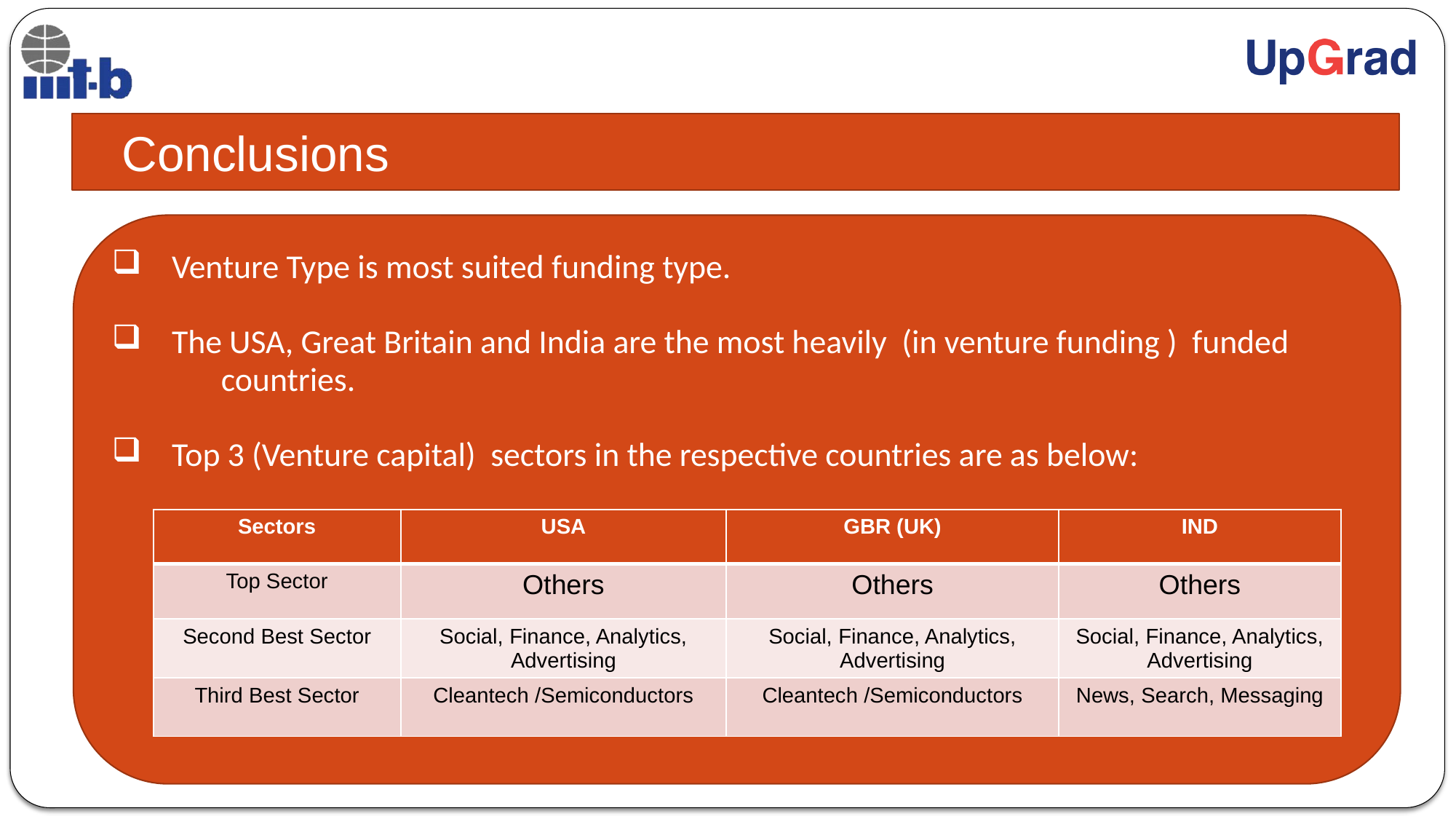

Conclusions
    Venture Type is most suited funding type.

    The USA, Great Britain and India are the most heavily  (in venture funding )  funded         	countries.

    Top 3 (Venture capital)  sectors in the respective countries are as below:

| Sectors | USA | GBR (UK) | IND |
| --- | --- | --- | --- |
| Top Sector | Others | Others | Others |
| Second Best Sector | Social, Finance, Analytics, Advertising | Social, Finance, Analytics, Advertising | Social, Finance, Analytics, Advertising |
| Third Best Sector | Cleantech /Semiconductors | Cleantech /Semiconductors | News, Search, Messaging |